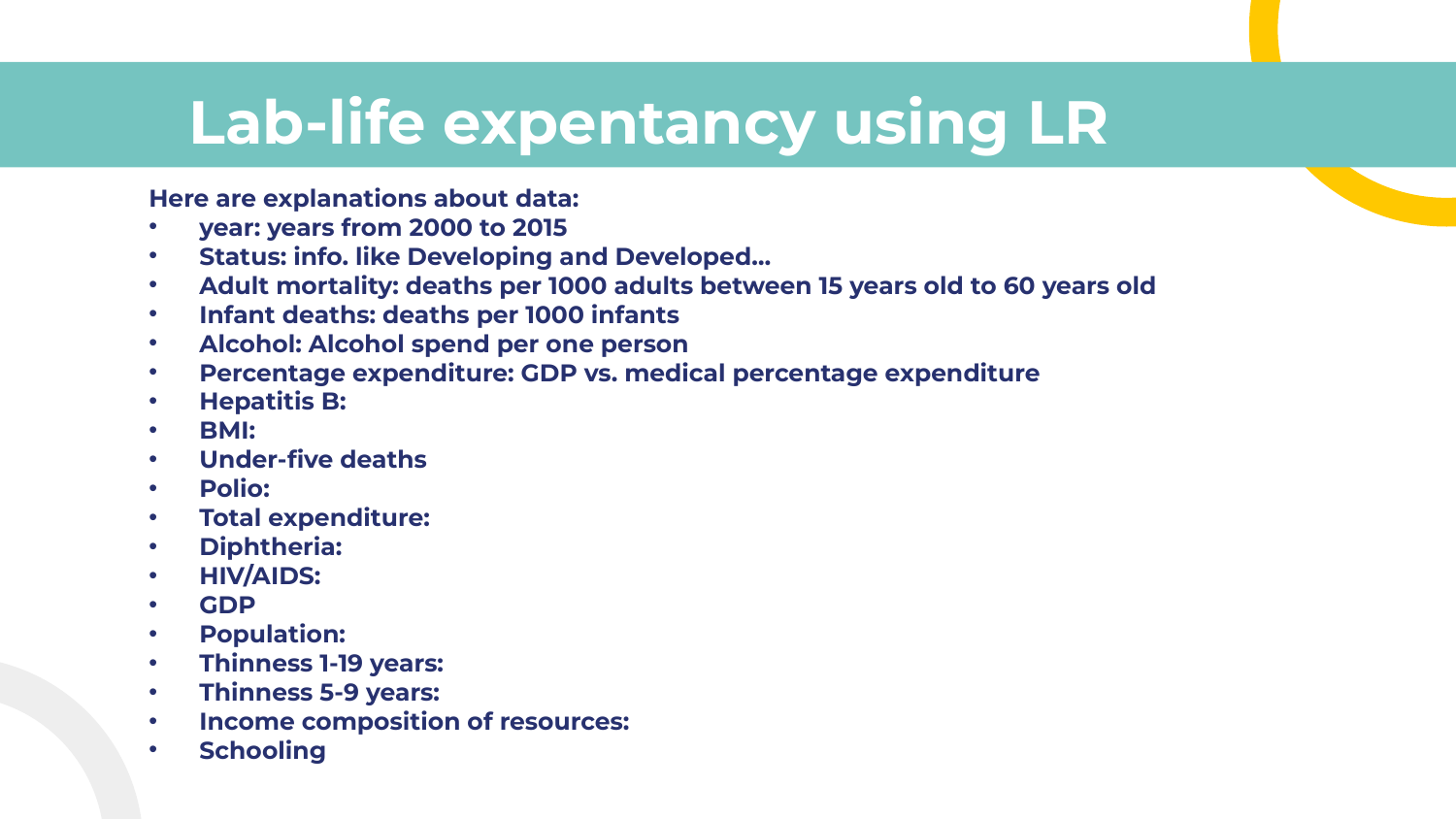

# Lab-life expentancy using LR
Here are explanations about data:
year: years from 2000 to 2015
Status: info. like Developing and Developed…
Adult mortality: deaths per 1000 adults between 15 years old to 60 years old
Infant deaths: deaths per 1000 infants
Alcohol: Alcohol spend per one person
Percentage expenditure: GDP vs. medical percentage expenditure
Hepatitis B:
BMI:
Under-five deaths
Polio:
Total expenditure:
Diphtheria:
HIV/AIDS:
GDP
Population:
Thinness 1-19 years:
Thinness 5-9 years:
Income composition of resources:
Schooling